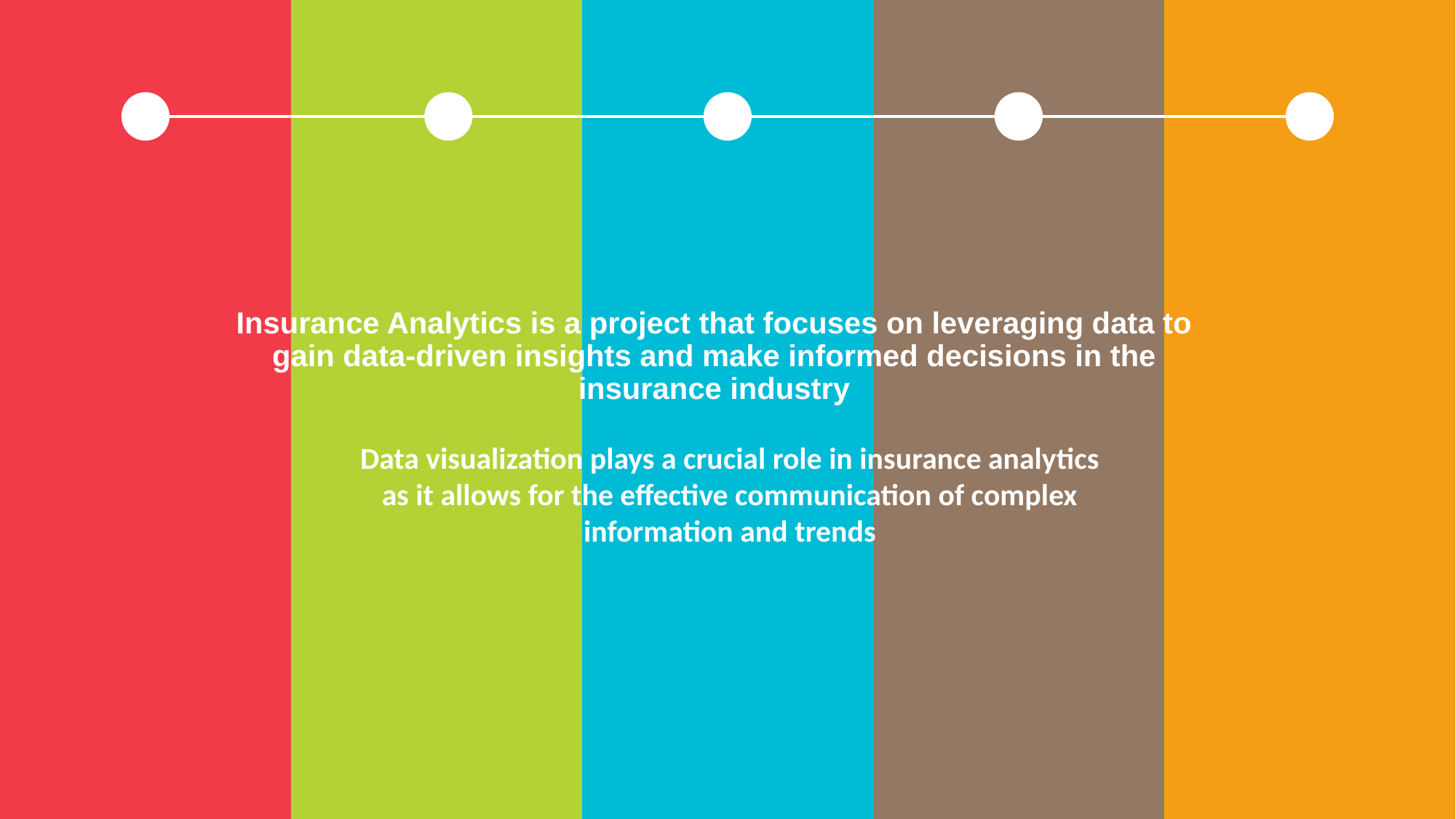

Insurance Analytics is a project that focuses on leveraging data to gain data-driven insights and make informed decisions in the insurance industry
Data visualization plays a crucial role in insurance analytics as it allows for the effective communication of complex information and trends